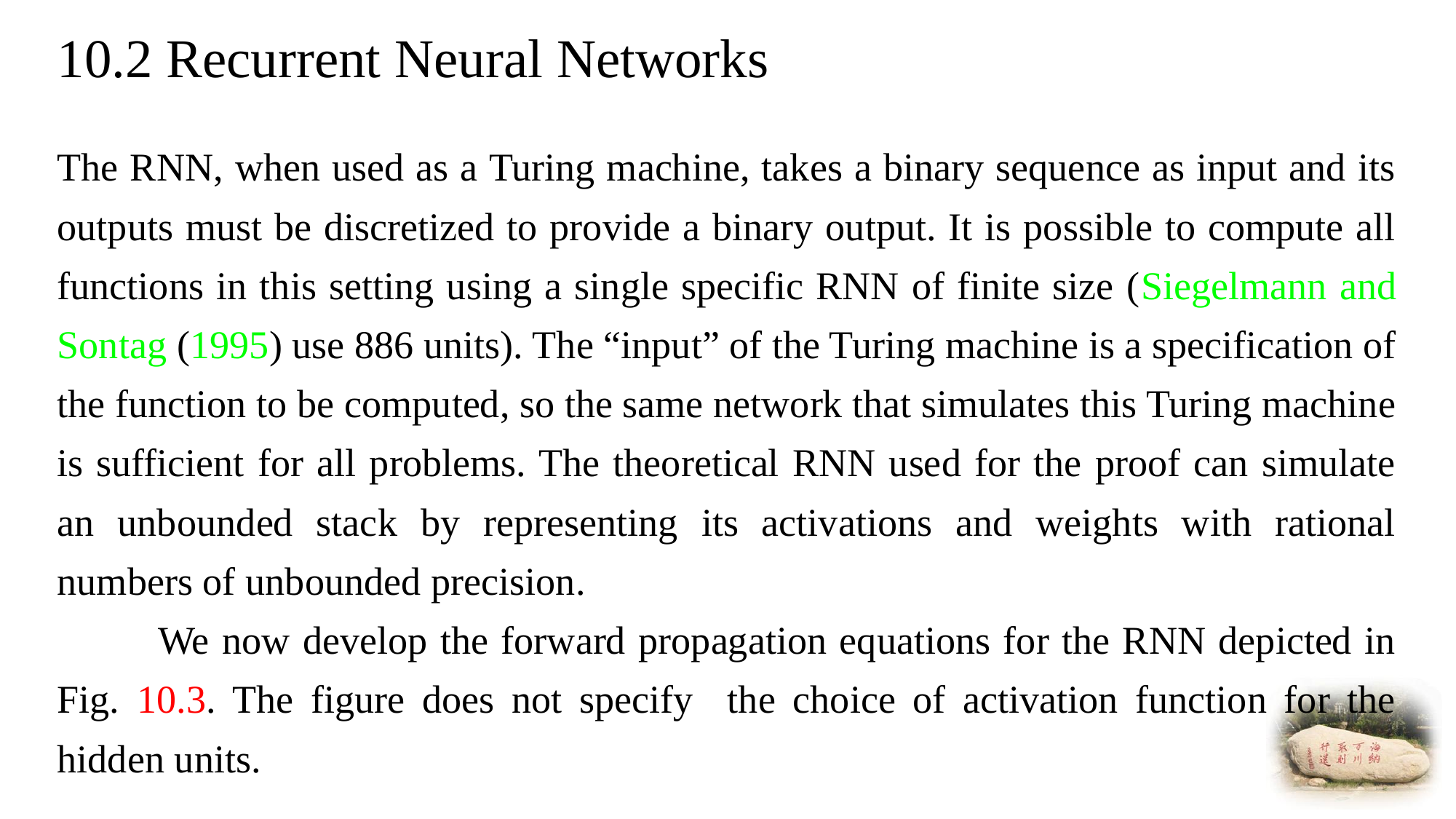

# 10.2 Recurrent Neural Networks
The RNN, when used as a Turing machine, takes a binary sequence as input and its outputs must be discretized to provide a binary output. It is possible to compute all functions in this setting using a single specific RNN of finite size (Siegelmann and Sontag (1995) use 886 units). The “input” of the Turing machine is a specification of the function to be computed, so the same network that simulates this Turing machine is sufficient for all problems. The theoretical RNN used for the proof can simulate an unbounded stack by representing its activations and weights with rational numbers of unbounded precision.
        We now develop the forward propagation equations for the RNN depicted in Fig. 10.3. The figure does not specify  the choice of activation function for the hidden units.